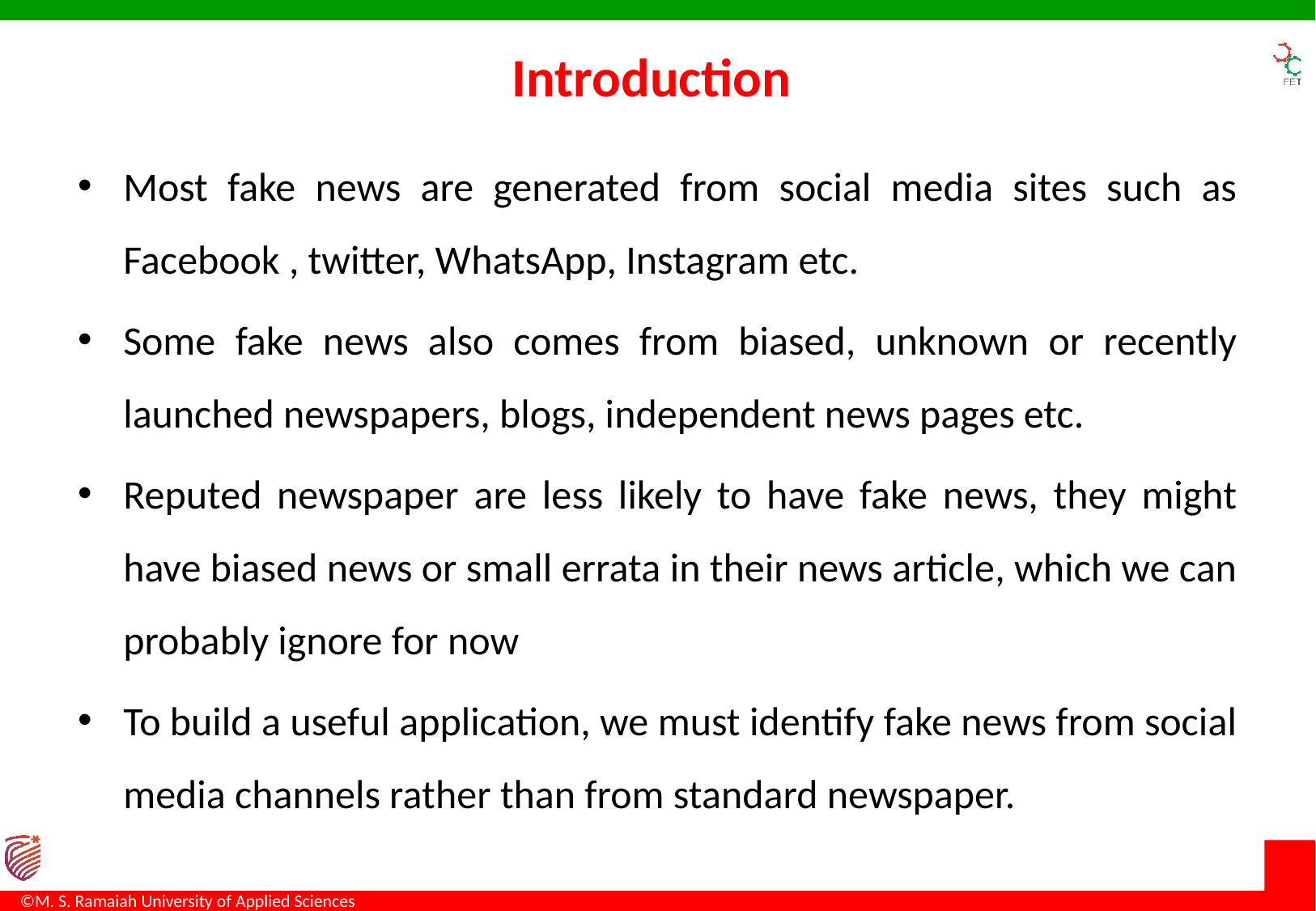

# Introduction
Most fake news are generated from social media sites such as Facebook , twitter, WhatsApp, Instagram etc.
Some fake news also comes from biased, unknown or recently launched newspapers, blogs, independent news pages etc.
Reputed newspaper are less likely to have fake news, they might have biased news or small errata in their news article, which we can probably ignore for now
To build a useful application, we must identify fake news from social media channels rather than from standard newspaper.